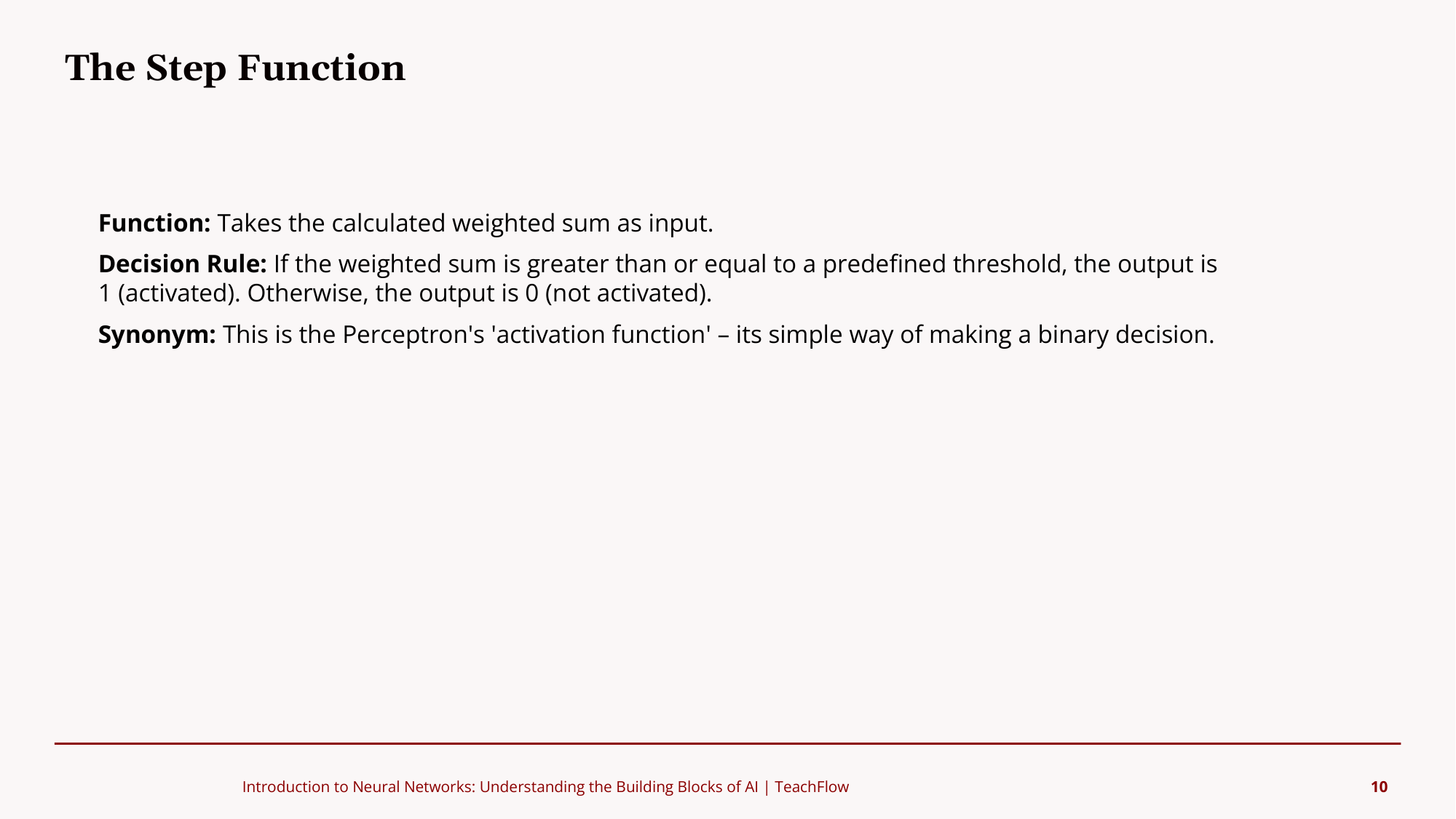

The Step Function
#

Function: Takes the calculated weighted sum as input.
Decision Rule: If the weighted sum is greater than or equal to a predefined threshold, the output is 1 (activated). Otherwise, the output is 0 (not activated).
Synonym: This is the Perceptron's 'activation function' – its simple way of making a binary decision.

Introduction to Neural Networks: Understanding the Building Blocks of AI | TeachFlow
10